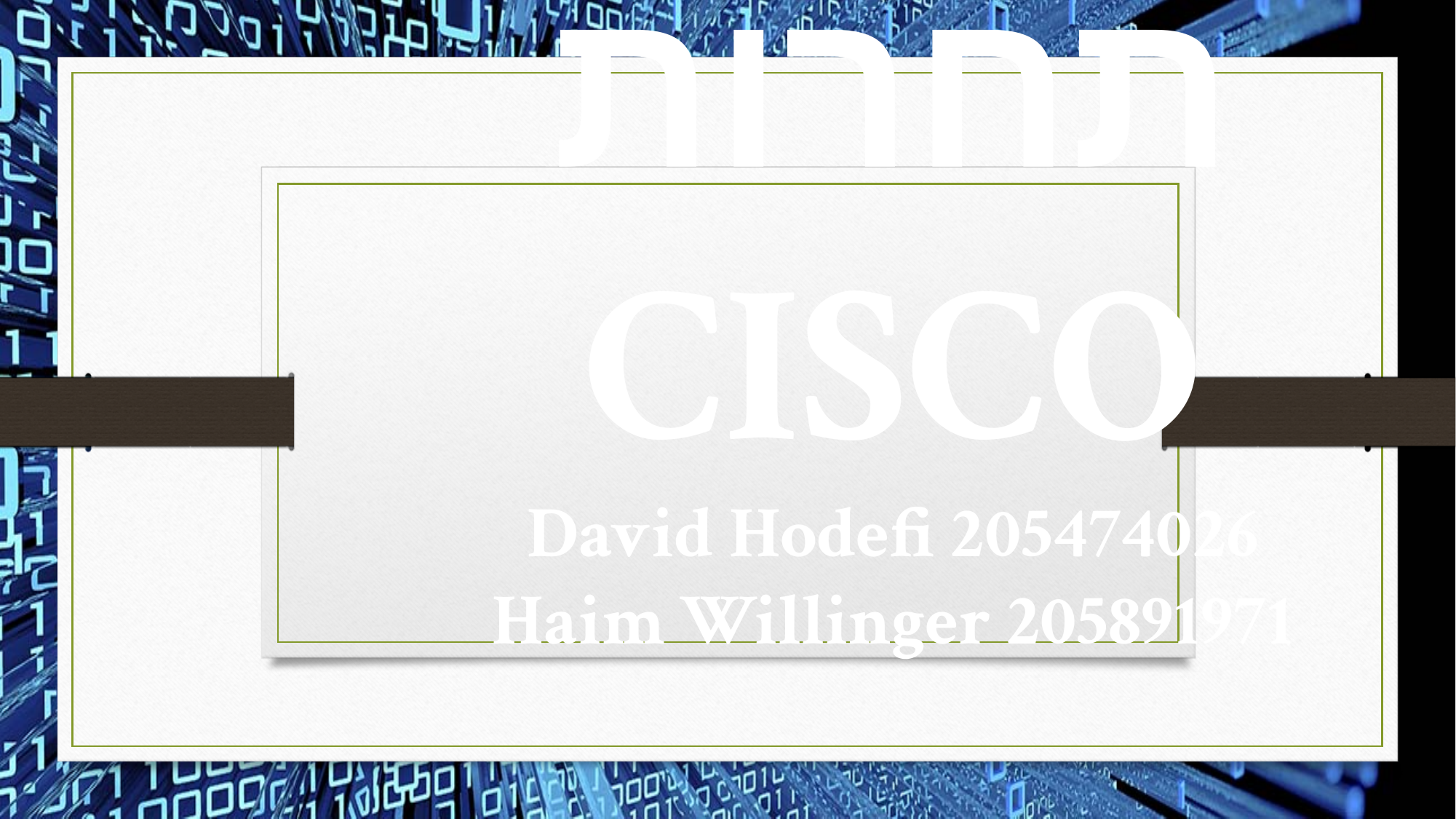

# תחרות CISCO David Hodefi 205474026 Haim Willinger 205891971